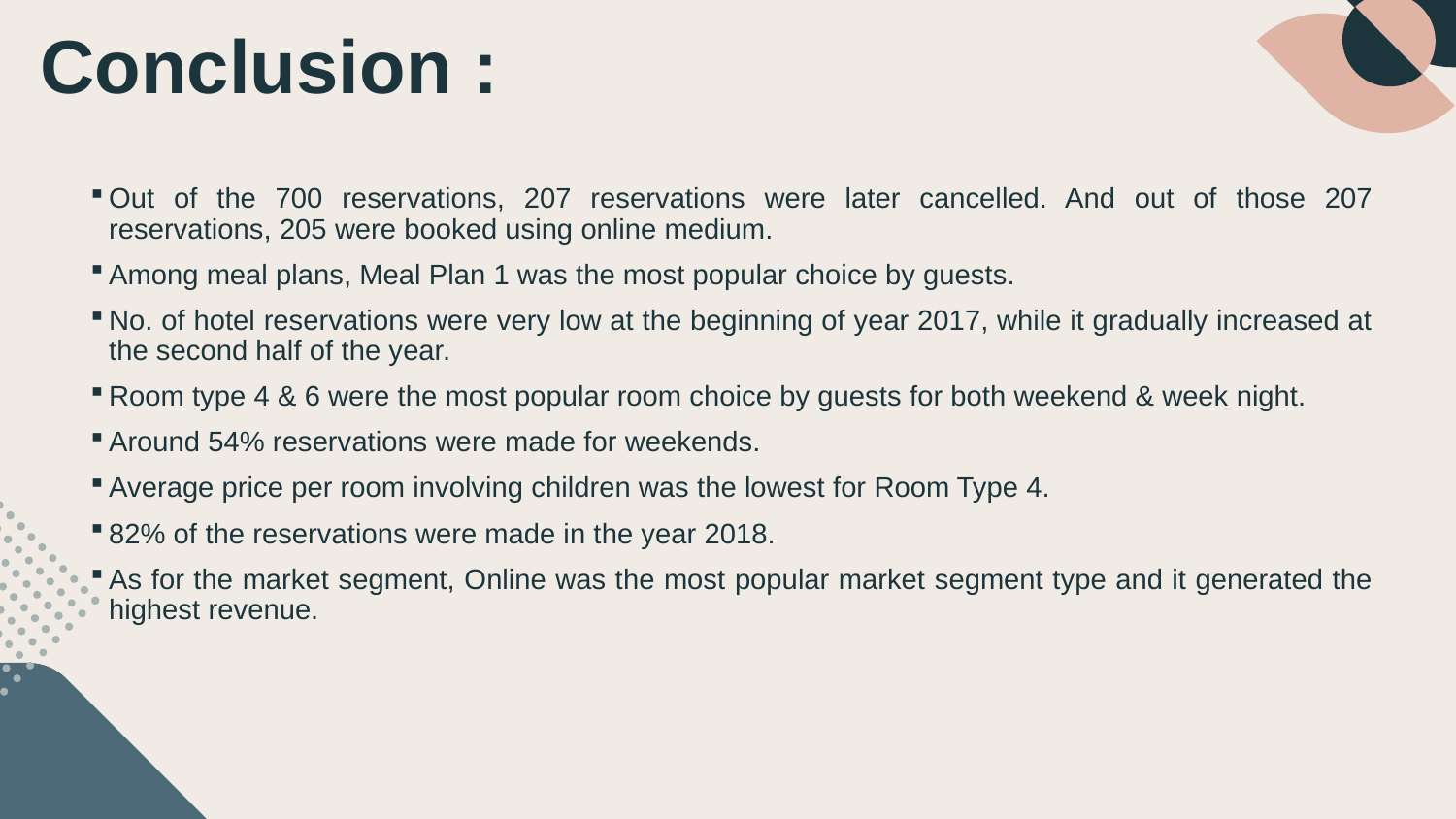

# Conclusion :
Out of the 700 reservations, 207 reservations were later cancelled. And out of those 207 reservations, 205 were booked using online medium.
Among meal plans, Meal Plan 1 was the most popular choice by guests.
No. of hotel reservations were very low at the beginning of year 2017, while it gradually increased at the second half of the year.
Room type 4 & 6 were the most popular room choice by guests for both weekend & week night.
Around 54% reservations were made for weekends.
Average price per room involving children was the lowest for Room Type 4.
82% of the reservations were made in the year 2018.
As for the market segment, Online was the most popular market segment type and it generated the highest revenue.